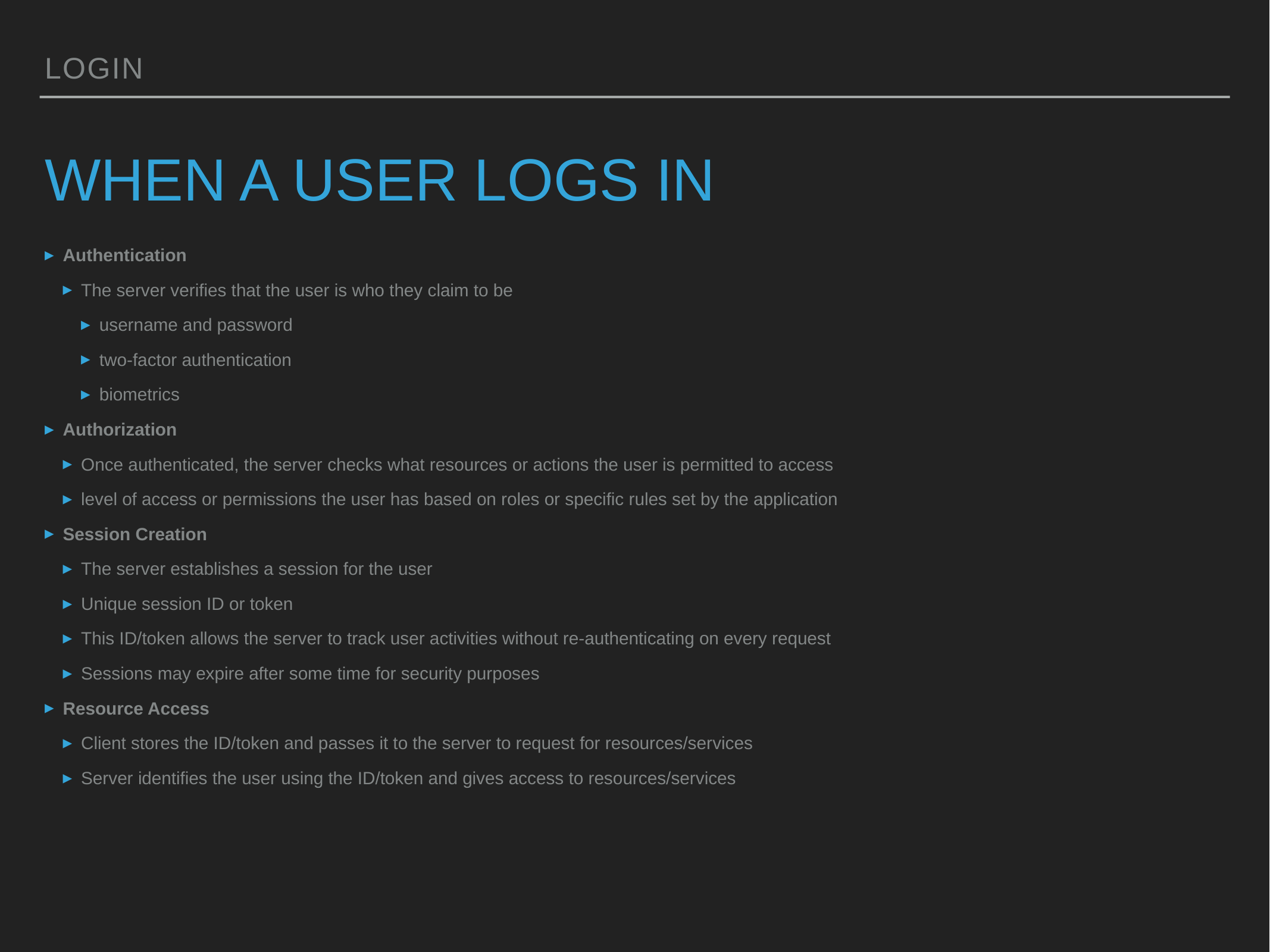

Login
# When a user logs in
Authentication
The server verifies that the user is who they claim to be
username and password
two-factor authentication
biometrics
Authorization
Once authenticated, the server checks what resources or actions the user is permitted to access
level of access or permissions the user has based on roles or specific rules set by the application
Session Creation
The server establishes a session for the user
Unique session ID or token
This ID/token allows the server to track user activities without re-authenticating on every request
Sessions may expire after some time for security purposes
Resource Access
Client stores the ID/token and passes it to the server to request for resources/services
Server identifies the user using the ID/token and gives access to resources/services